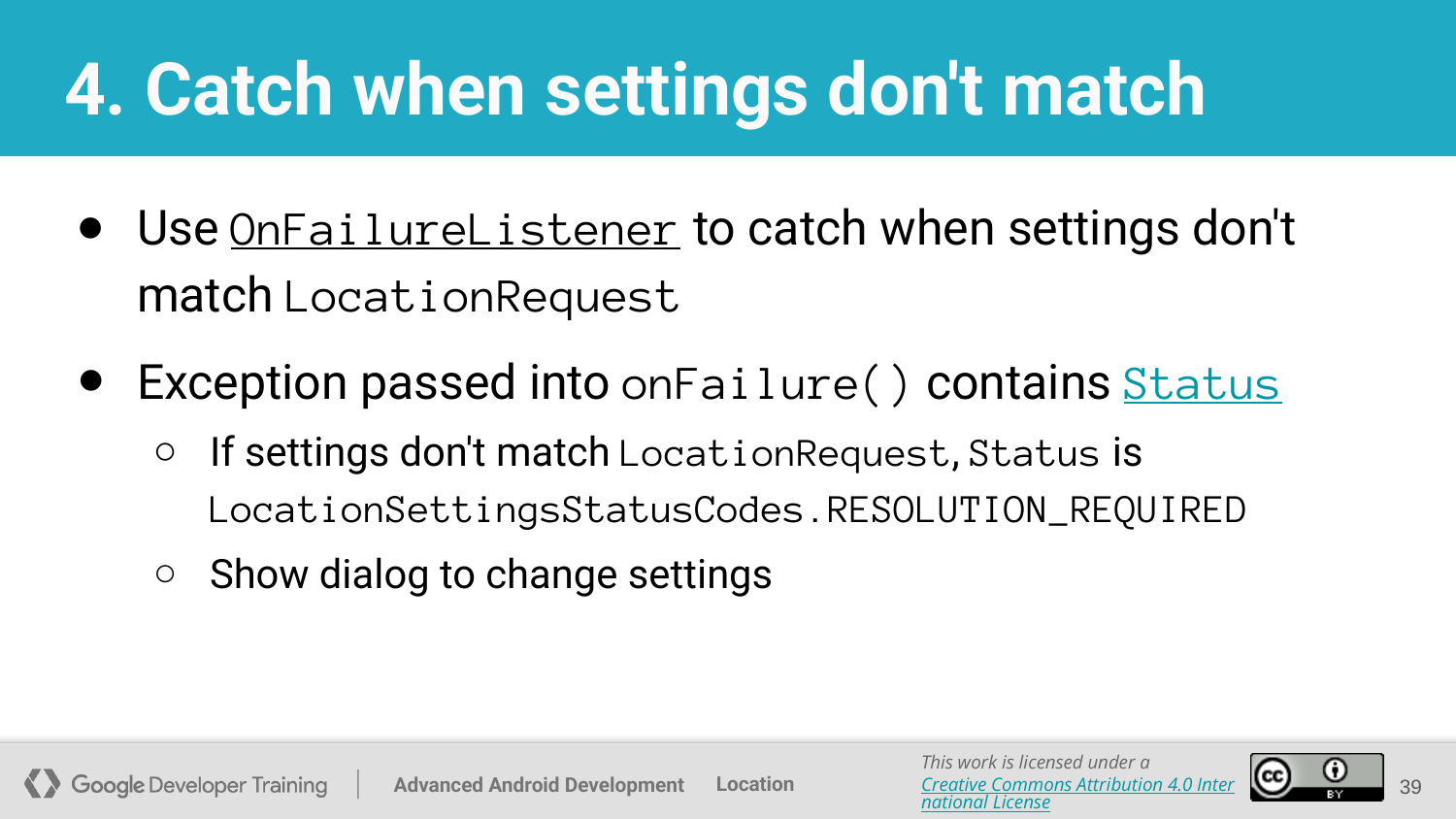

# 4. Catch when settings don't match
Use OnFailureListener to catch when settings don't match LocationRequest
Exception passed into onFailure() contains Status
If settings don't match LocationRequest, Status is LocationSettingsStatusCodes.RESOLUTION_REQUIRED
Show dialog to change settings
39